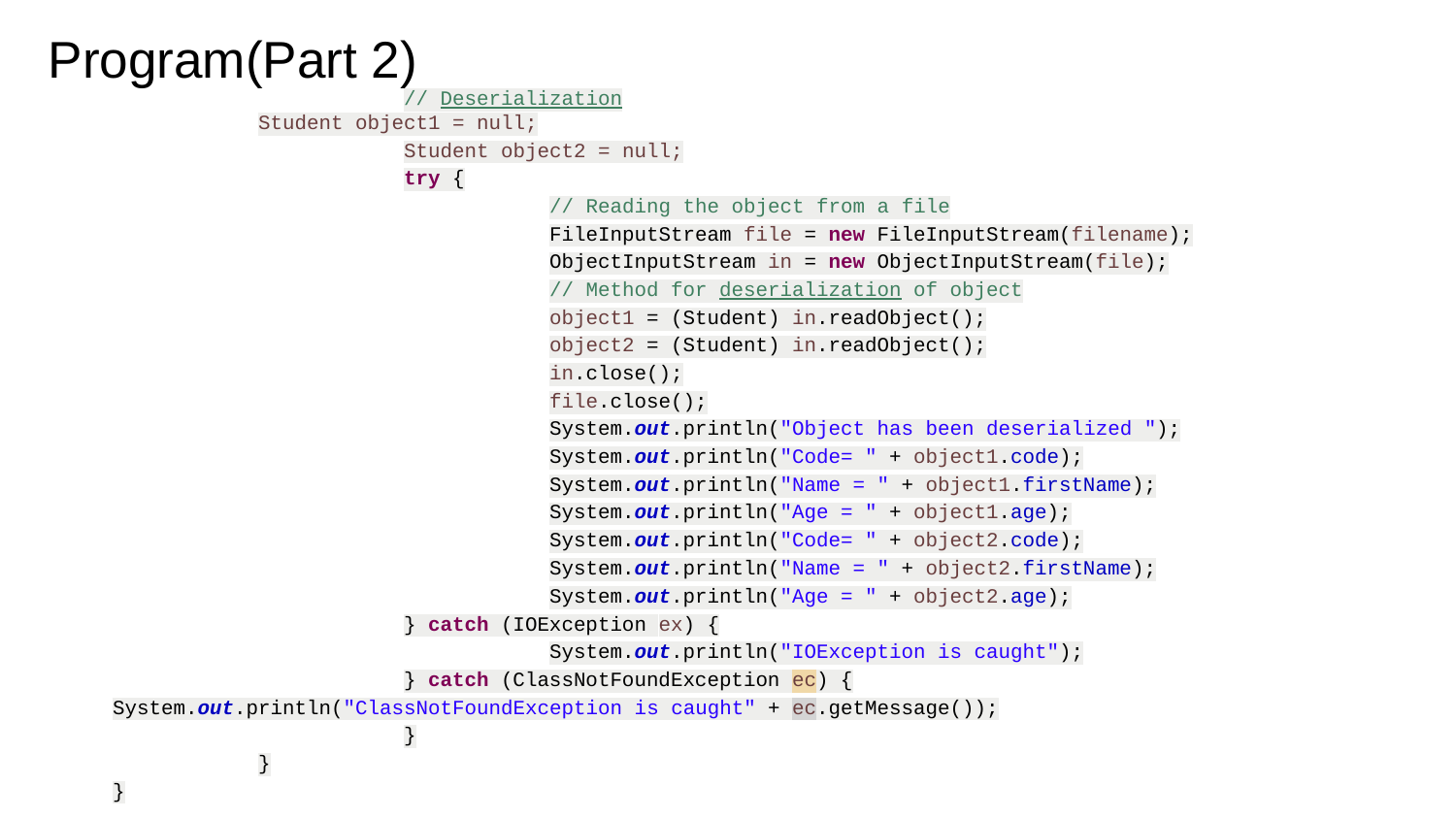

# Program(Part 2)
		// Deserialization
	Student object1 = null;
		Student object2 = null;
		try {
			// Reading the object from a file
			FileInputStream file = new FileInputStream(filename);
			ObjectInputStream in = new ObjectInputStream(file);
			// Method for deserialization of object
			object1 = (Student) in.readObject();
			object2 = (Student) in.readObject();
			in.close();
			file.close();
			System.out.println("Object has been deserialized ");
			System.out.println("Code= " + object1.code);
			System.out.println("Name = " + object1.firstName);
			System.out.println("Age = " + object1.age);
			System.out.println("Code= " + object2.code);
			System.out.println("Name = " + object2.firstName);
			System.out.println("Age = " + object2.age);
		} catch (IOException ex) {
			System.out.println("IOException is caught");
		} catch (ClassNotFoundException ec) {
System.out.println("ClassNotFoundException is caught" + ec.getMessage());
		}
	}
}